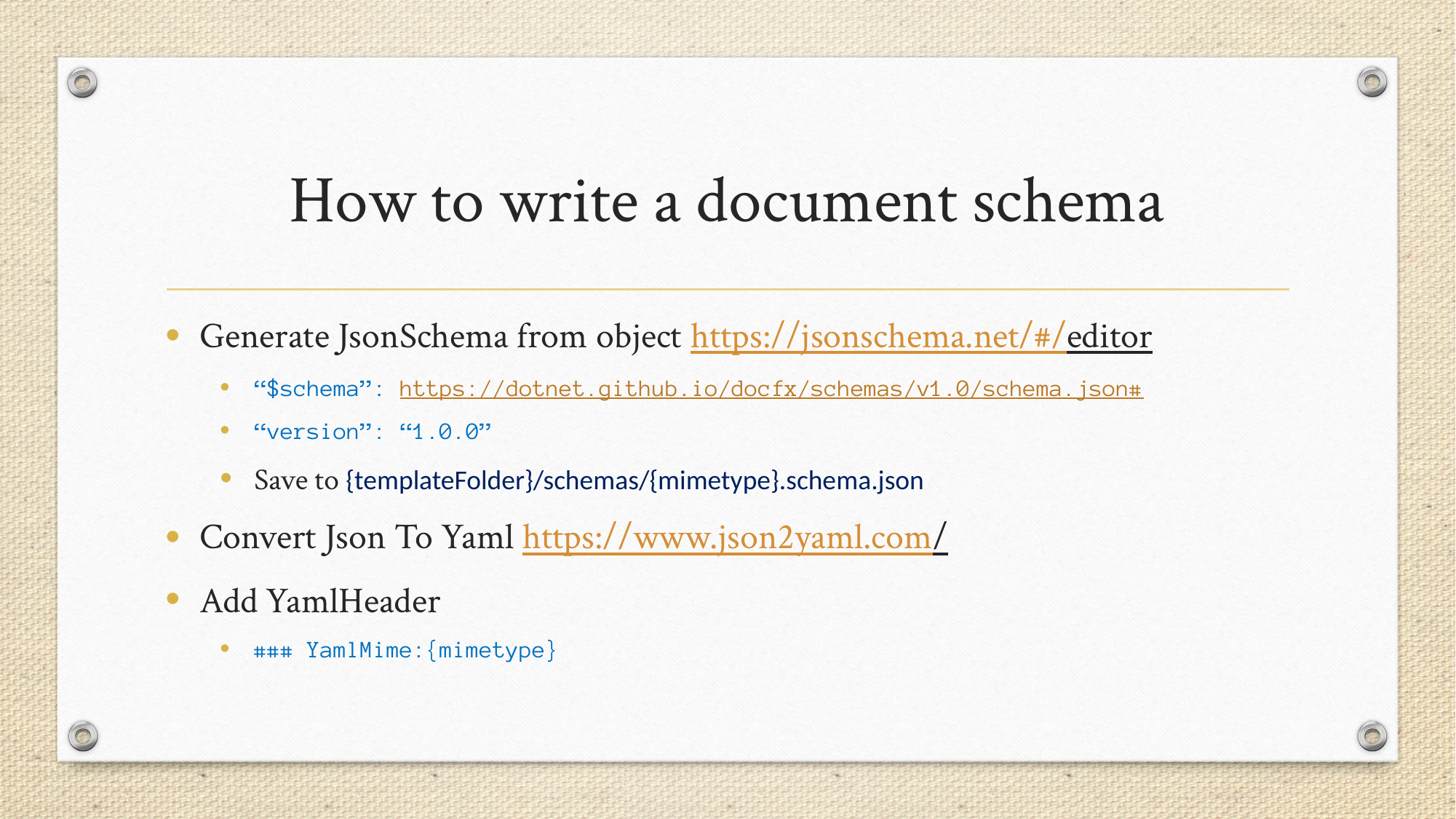

# How to write a document schema
Generate JsonSchema from object https://jsonschema.net/#/editor
“$schema”: https://dotnet.github.io/docfx/schemas/v1.0/schema.json#
“version”: “1.0.0”
Save to {templateFolder}/schemas/{mimetype}.schema.json
Convert Json To Yaml https://www.json2yaml.com/
Add YamlHeader
### YamlMime:{mimetype}